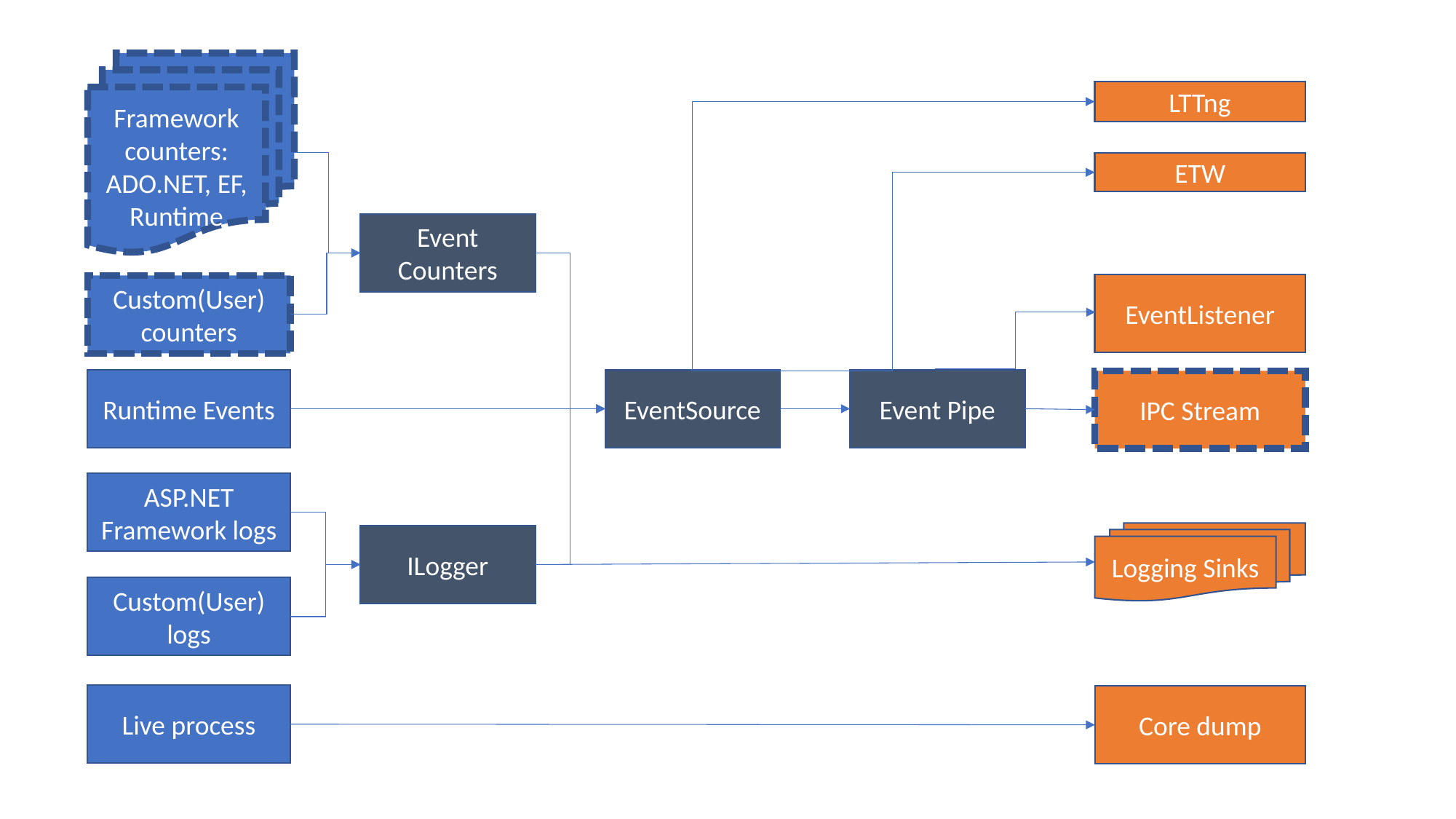

Framework counters: ADO.NET, EF, Runtime
LTTng
ETW
Event Counters
EventListener
Custom(User) counters
Runtime Events
EventSource
Event Pipe
IPC Stream
ASP.NET Framework logs
Logging Sinks
ILogger
Custom(User) logs
Live process
Core dump